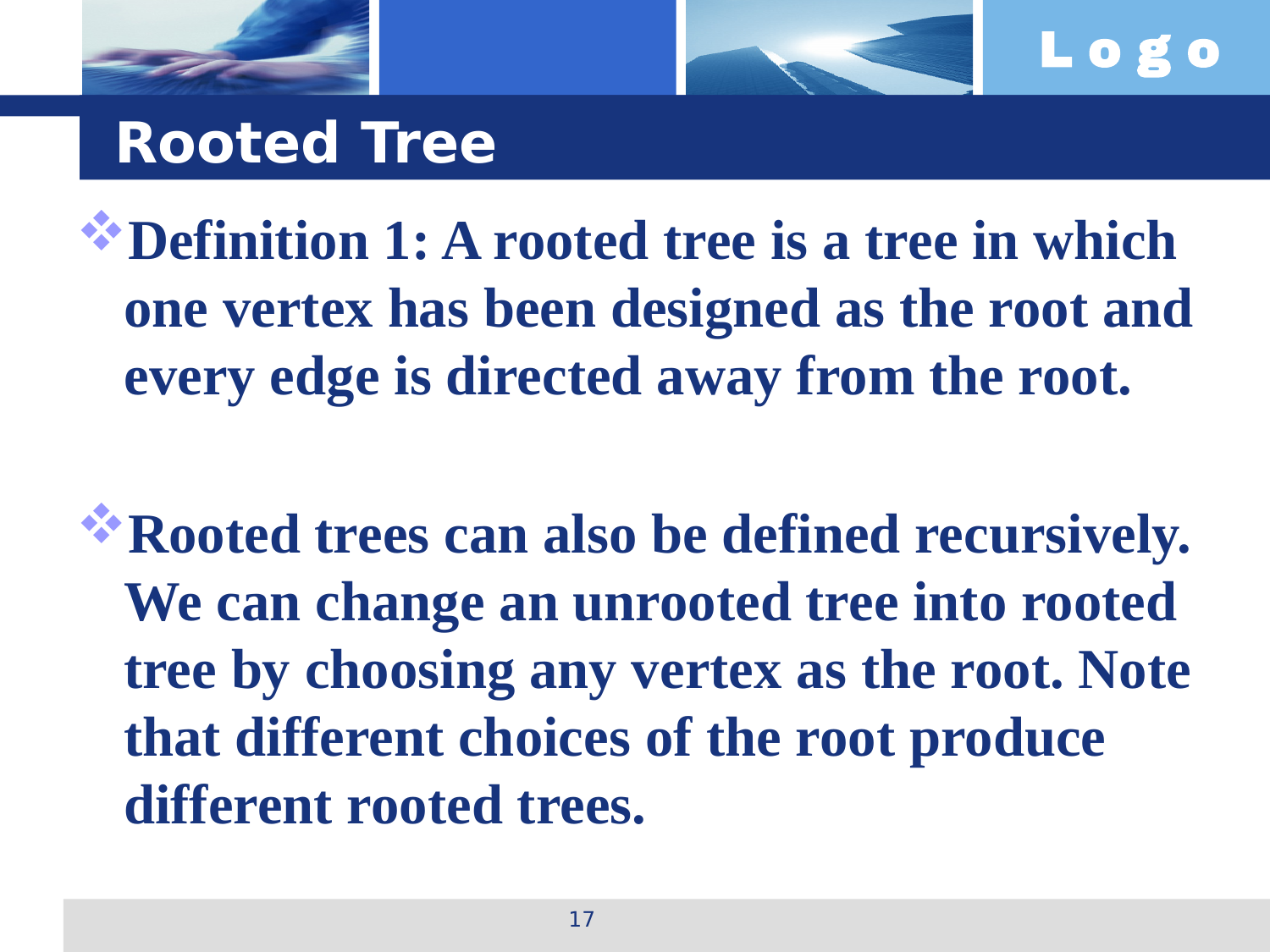

# Rooted Tree
Definition 1: A rooted tree is a tree in which one vertex has been designed as the root and every edge is directed away from the root.

Rooted trees can also be defined recursively. We can change an unrooted tree into rooted tree by choosing any vertex as the root. Note that different choices of the root produce different rooted trees.
17